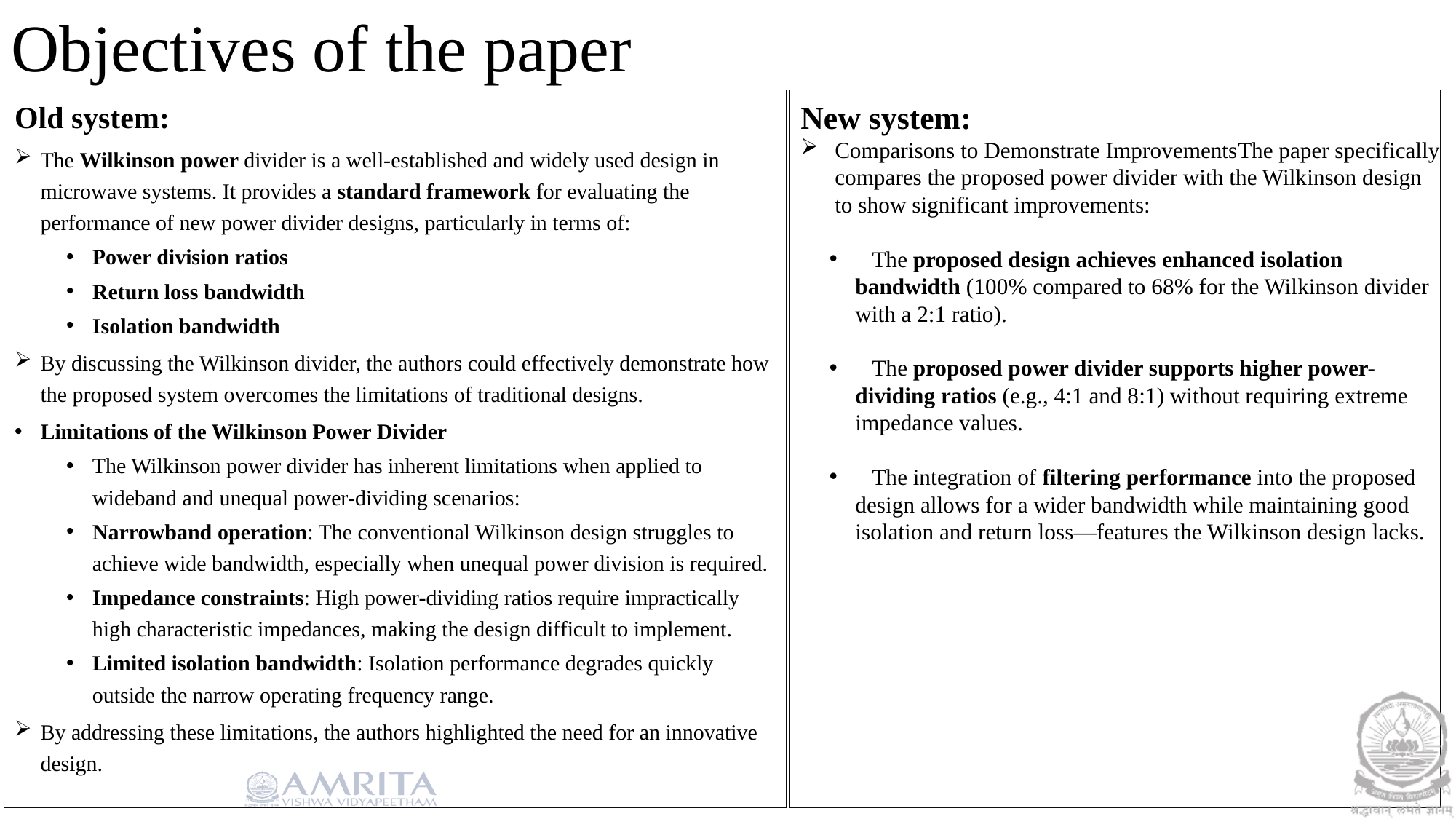

# Objectives of the paper

Old system:
The Wilkinson power divider is a well-established and widely used design in microwave systems. It provides a standard framework for evaluating the performance of new power divider designs, particularly in terms of:
Power division ratios
Return loss bandwidth
Isolation bandwidth
By discussing the Wilkinson divider, the authors could effectively demonstrate how the proposed system overcomes the limitations of traditional designs.
Limitations of the Wilkinson Power Divider
The Wilkinson power divider has inherent limitations when applied to wideband and unequal power-dividing scenarios:
Narrowband operation: The conventional Wilkinson design struggles to achieve wide bandwidth, especially when unequal power division is required.
Impedance constraints: High power-dividing ratios require impractically high characteristic impedances, making the design difficult to implement.
Limited isolation bandwidth: Isolation performance degrades quickly outside the narrow operating frequency range.
By addressing these limitations, the authors highlighted the need for an innovative design.

New system:
Comparisons to Demonstrate ImprovementsThe paper specifically compares the proposed power divider with the Wilkinson design to show significant improvements:

   The proposed design achieves enhanced isolation bandwidth (100% compared to 68% for the Wilkinson divider with a 2:1 ratio).

   The proposed power divider supports higher power-dividing ratios (e.g., 4:1 and 8:1) without requiring extreme impedance values.

   The integration of filtering performance into the proposed design allows for a wider bandwidth while maintaining good isolation and return loss—features the Wilkinson design lacks.